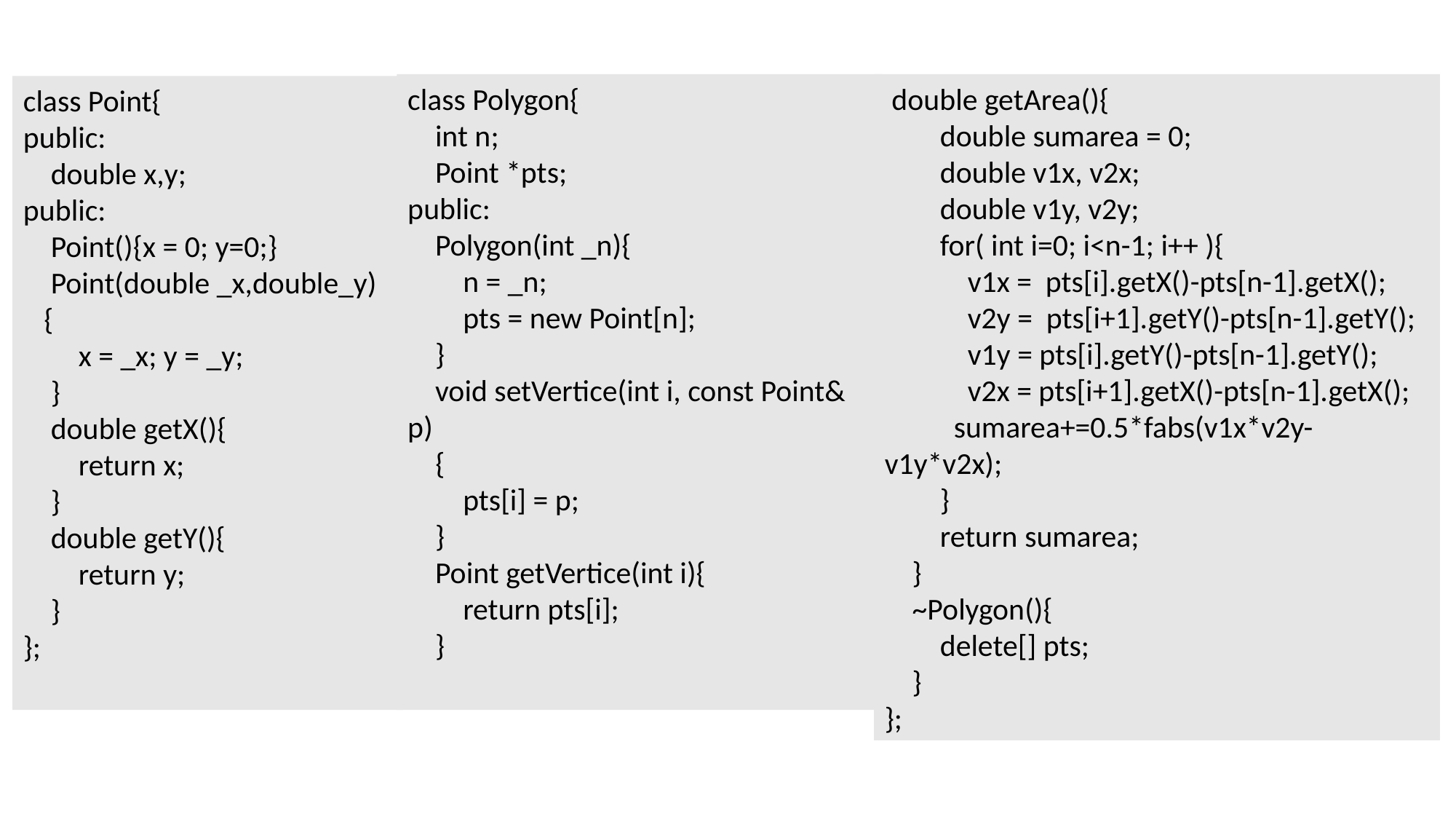

class Polygon{
    int n;
    Point *pts;
public:
    Polygon(int _n){
        n = _n;
        pts = new Point[n];
    }
    void setVertice(int i, const Point& p)
    {
        pts[i] = p;
    }
    Point getVertice(int i){
        return pts[i];
    }

 double getArea(){
        double sumarea = 0;
        double v1x, v2x;
        double v1y, v2y;
        for( int i=0; i<n-1; i++ ){
            v1x =  pts[i].getX()-pts[n-1].getX();
            v2y =  pts[i+1].getY()-pts[n-1].getY();
            v1y = pts[i].getY()-pts[n-1].getY();
            v2x = pts[i+1].getX()-pts[n-1].getX();
          sumarea+=0.5*fabs(v1x*v2y-v1y*v2x);
        }
        return sumarea;
    }
    ~Polygon(){
        delete[] pts;
    }
};
class Point{
public:
    double x,y;
public:
    Point(){x = 0; y=0;}
    Point(double _x,double_y)
   {
        x = _x; y = _y;
    }
    double getX(){
        return x;
    }
    double getY(){
        return y;
    }
};